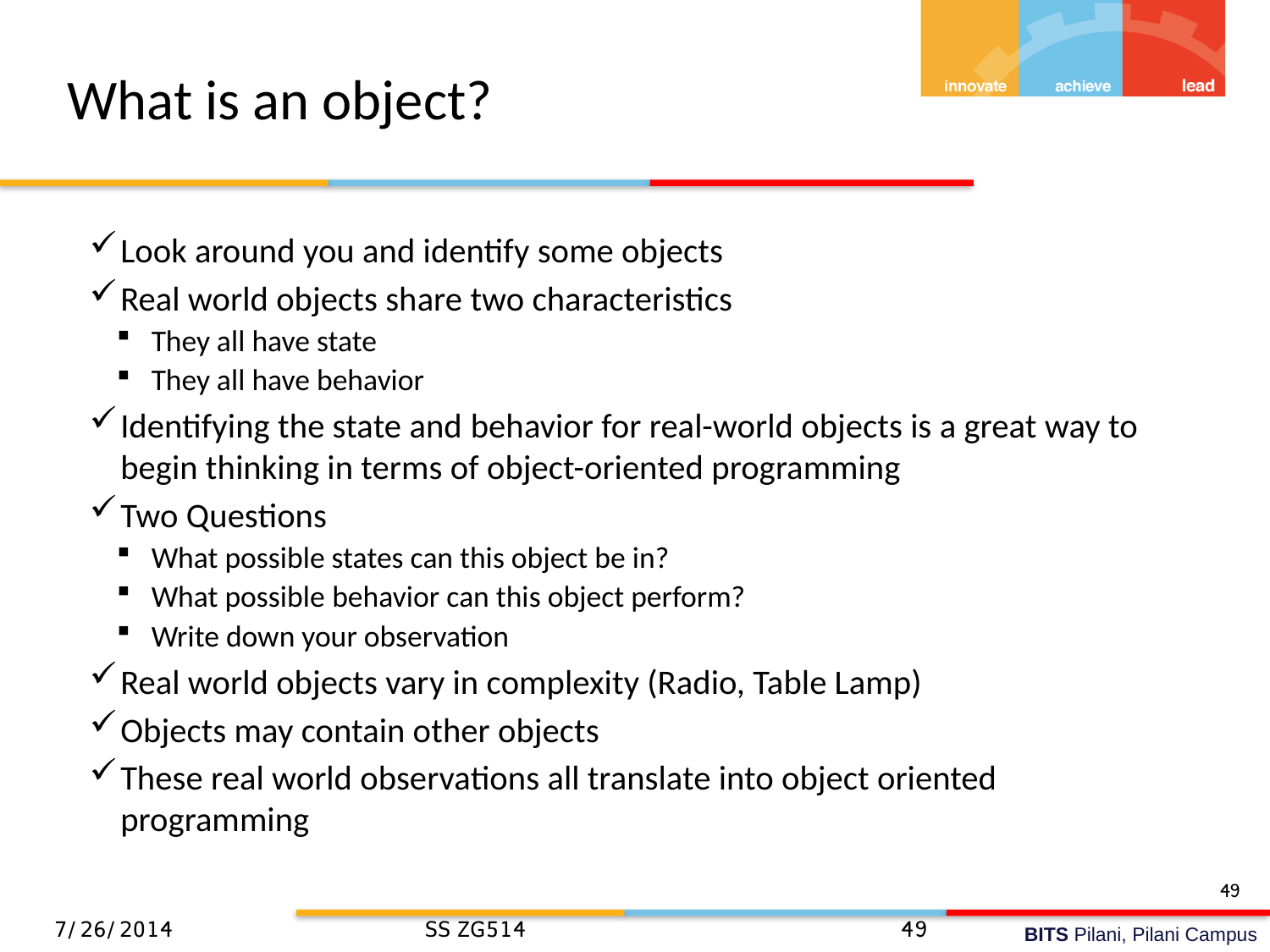

# What is an object?
Look around you and identify some objects
Real world objects share two characteristics
They all have state
They all have behavior
Identifying the state and behavior for real-world objects is a great way to begin thinking in terms of object-oriented programming
Two Questions
What possible states can this object be in?
What possible behavior can this object perform?
Write down your observation
Real world objects vary in complexity (Radio, Table Lamp)
Objects may contain other objects
These real world observations all translate into object oriented programming

49
7/26/2014
SS ZG514
49